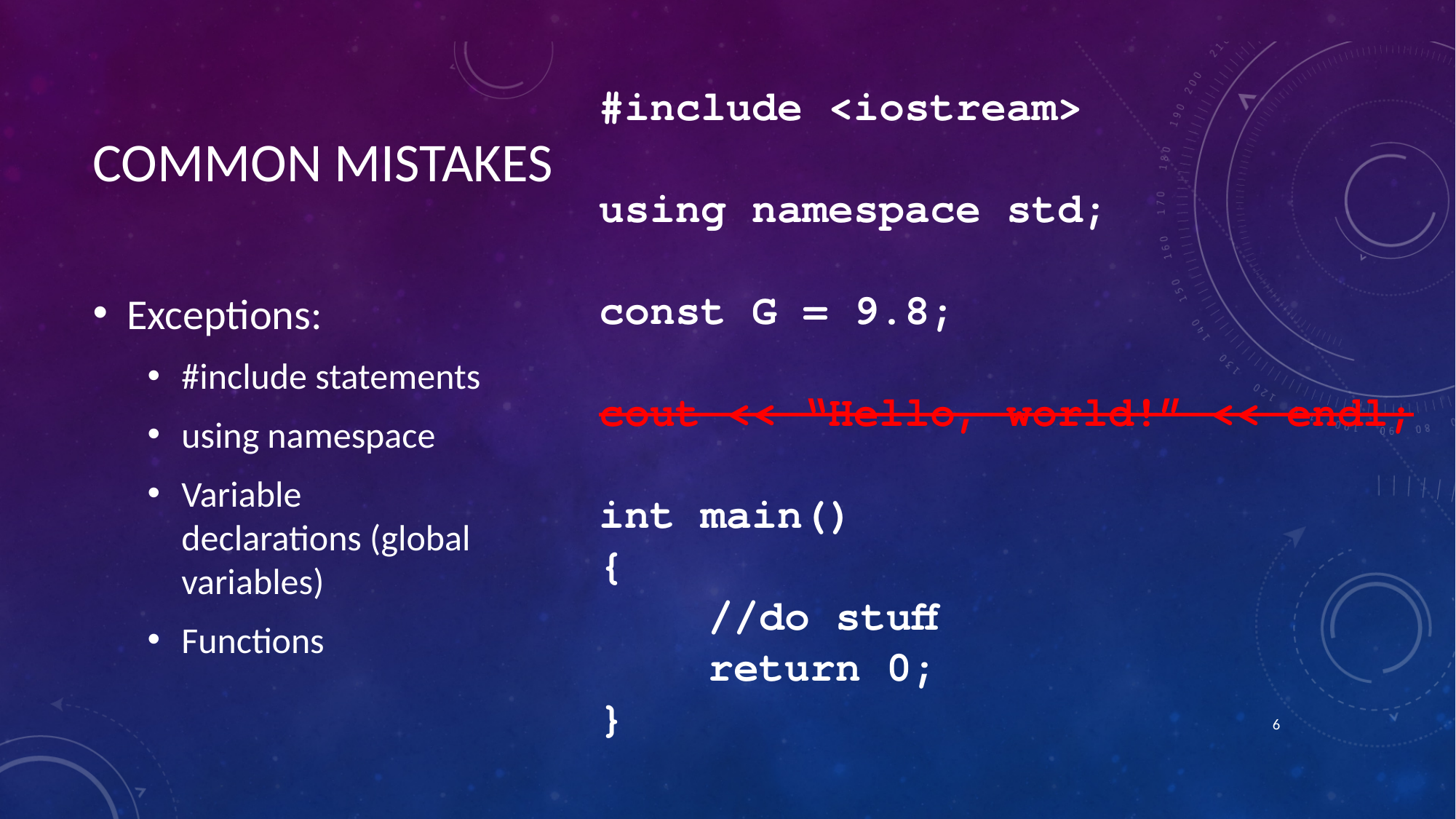

# COMMON MISTAKES
#include <iostream>

using namespace std;

const G = 9.8;

cout << “Hello, world!” << endl;

int main()
{
	//do stuff
	return 0;
}
Exceptions:
#include statements
using namespace
Variable declarations (global variables)
Functions
6